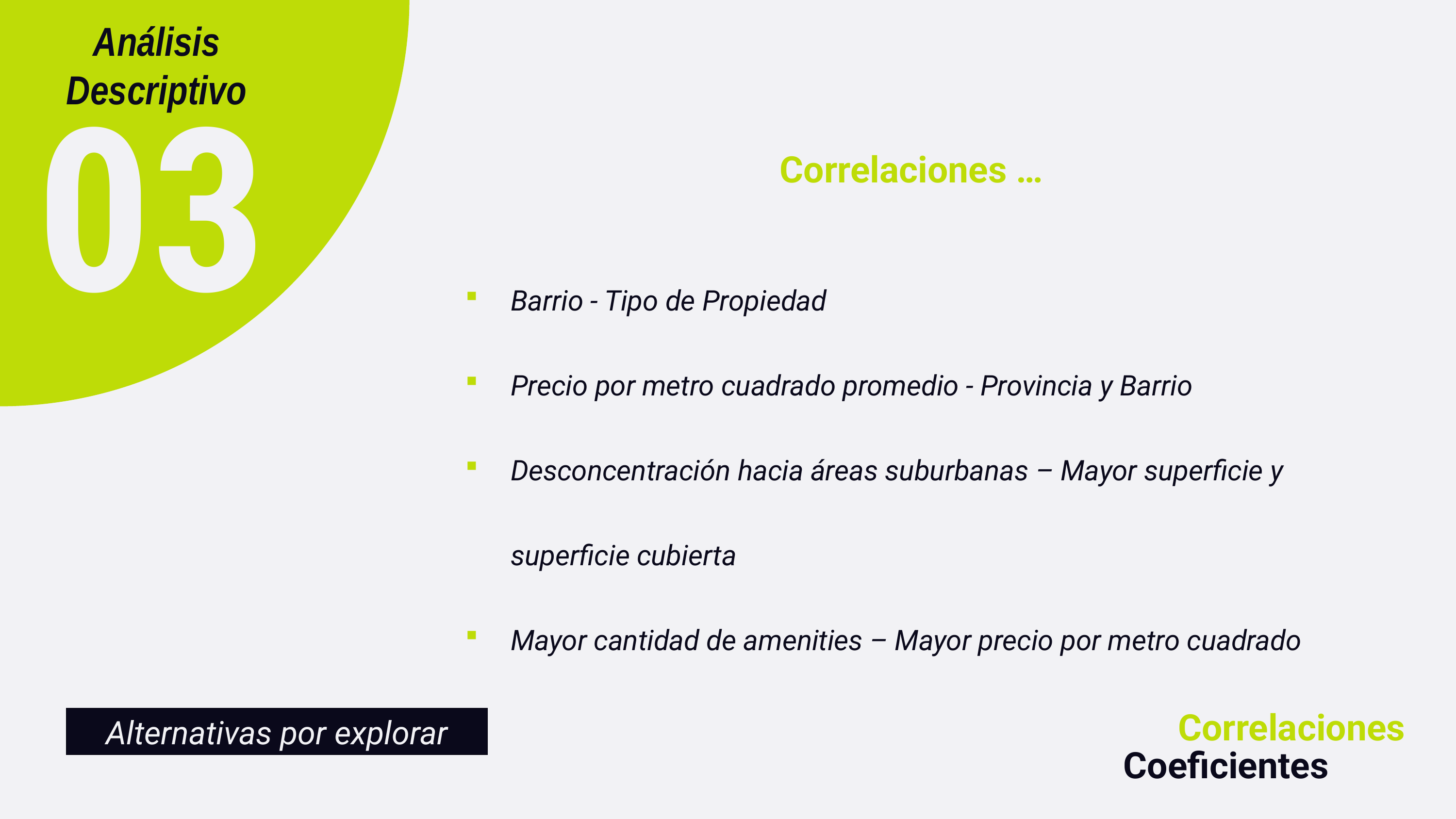

Análisis
Descriptivo
03
Correlaciones …
Barrio - Tipo de Propiedad
Precio por metro cuadrado promedio - Provincia y Barrio
Desconcentración hacia áreas suburbanas – Mayor superficie y superficie cubierta
Mayor cantidad de amenities – Mayor precio por metro cuadrado
Correlaciones
Alternativas por explorar
Coeficientes